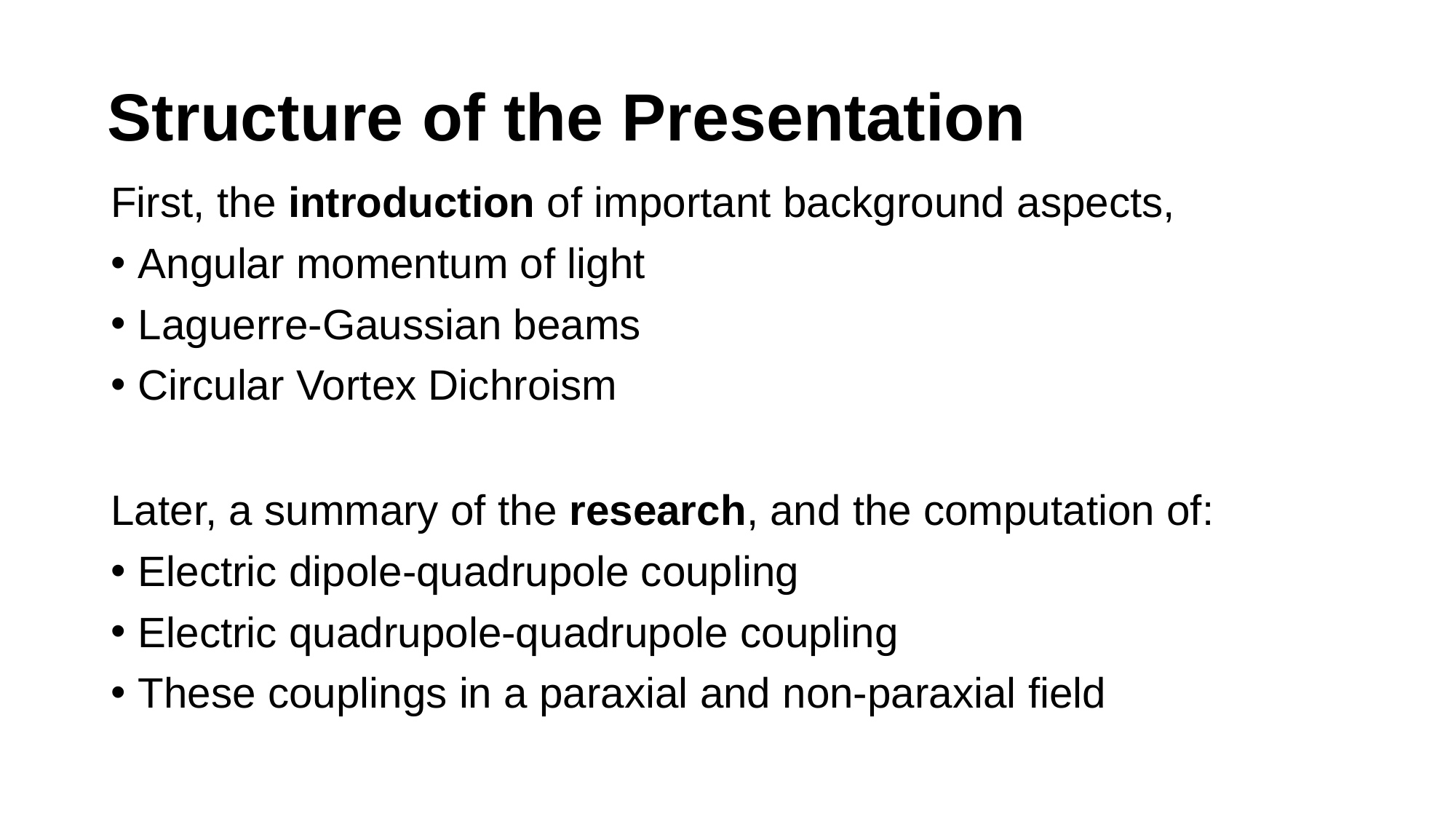

# Structure of the Presentation
First, the introduction of important background aspects,
Angular momentum of light
Laguerre-Gaussian beams
Circular Vortex Dichroism

Later, a summary of the research, and the computation of:
Electric dipole-quadrupole coupling
Electric quadrupole-quadrupole coupling
These couplings in a paraxial and non-paraxial field